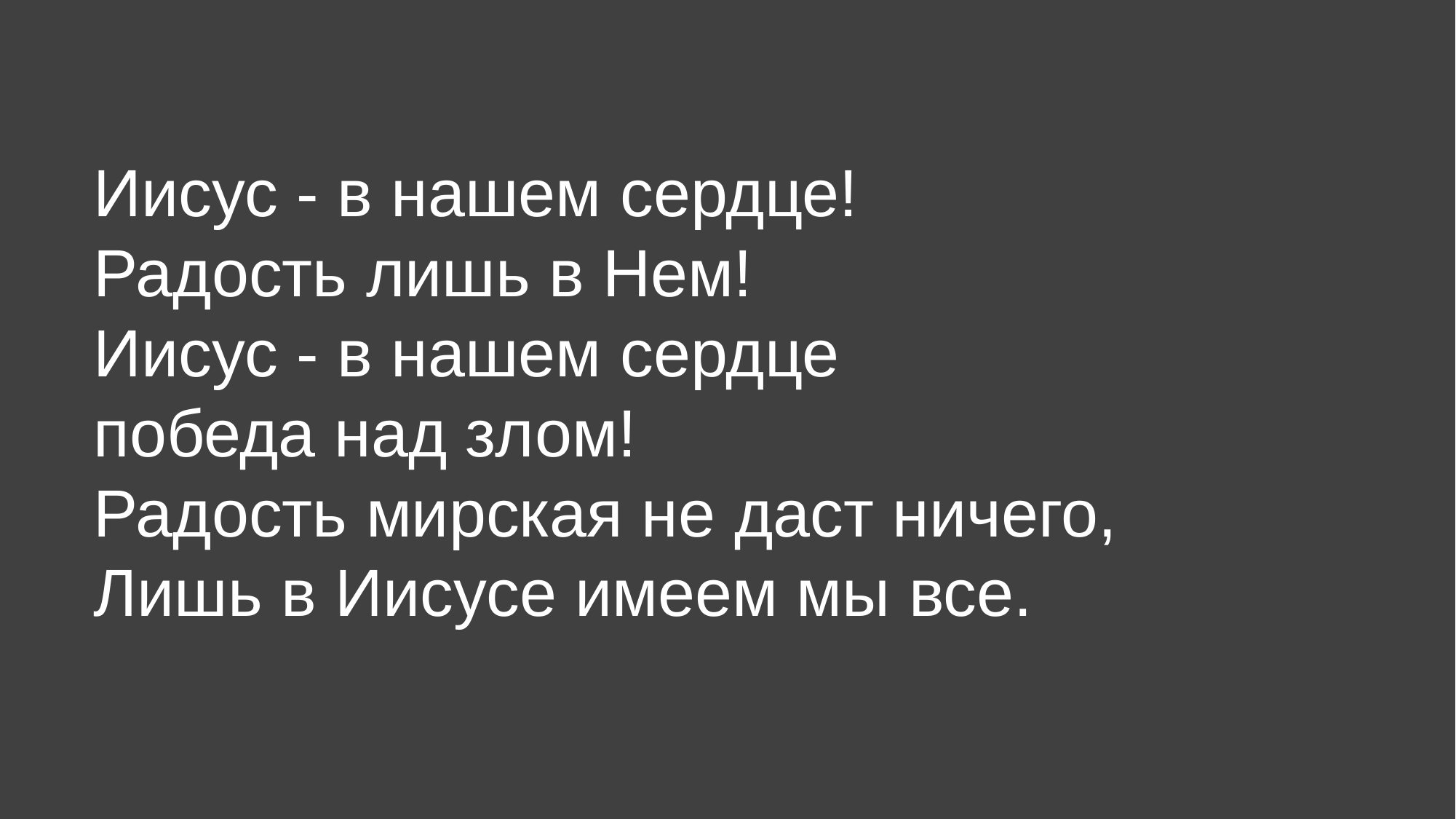

Иисус - в нашем сердце!
Радость лишь в Нем!
Иисус - в нашем сердце
победа над злом!
Радость мирская не даст ничего,
Лишь в Иисусе имеем мы все.